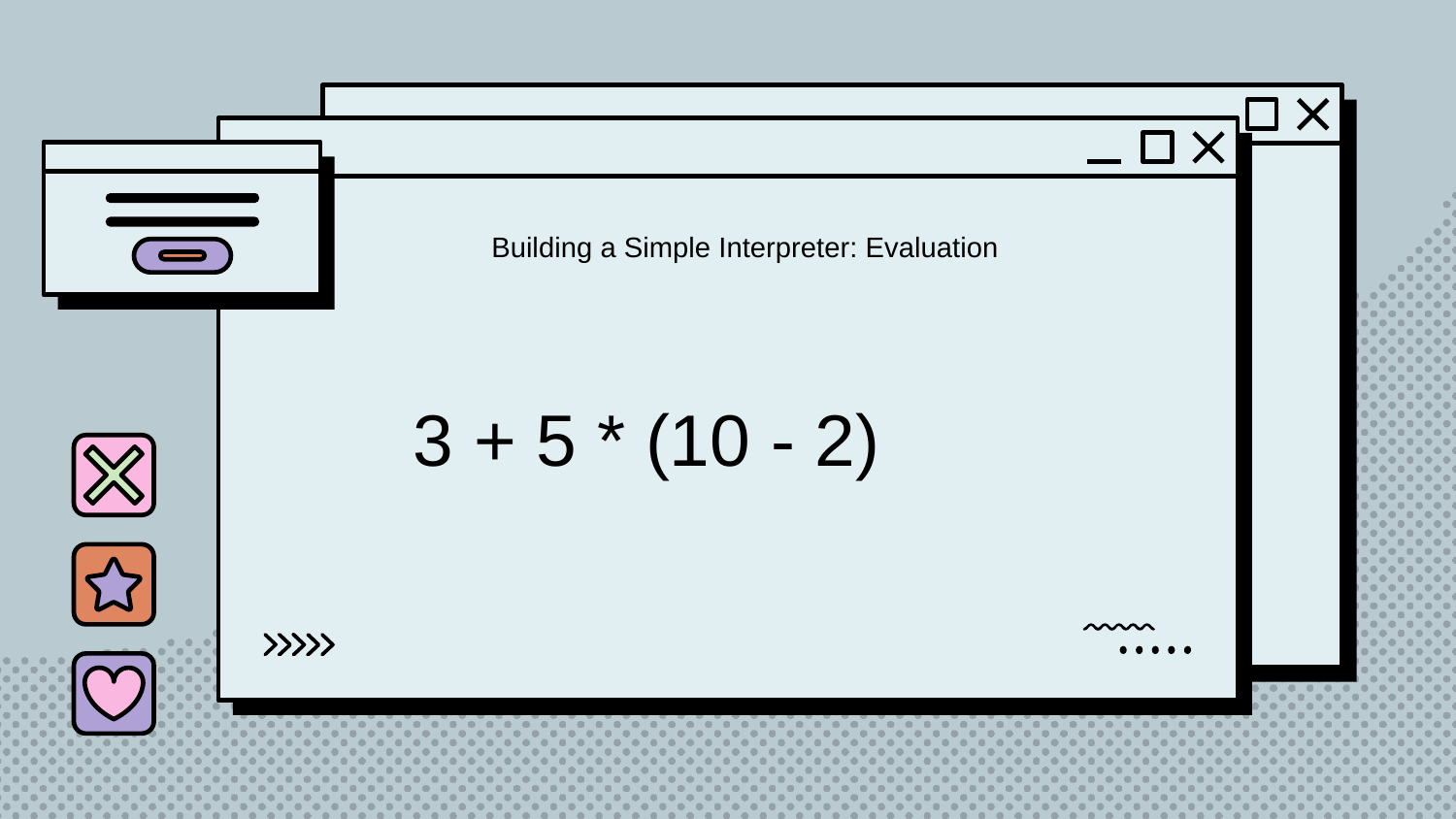

Building a Simple Interpreter: Evaluation
# 3 + 5 * (10 - 2)